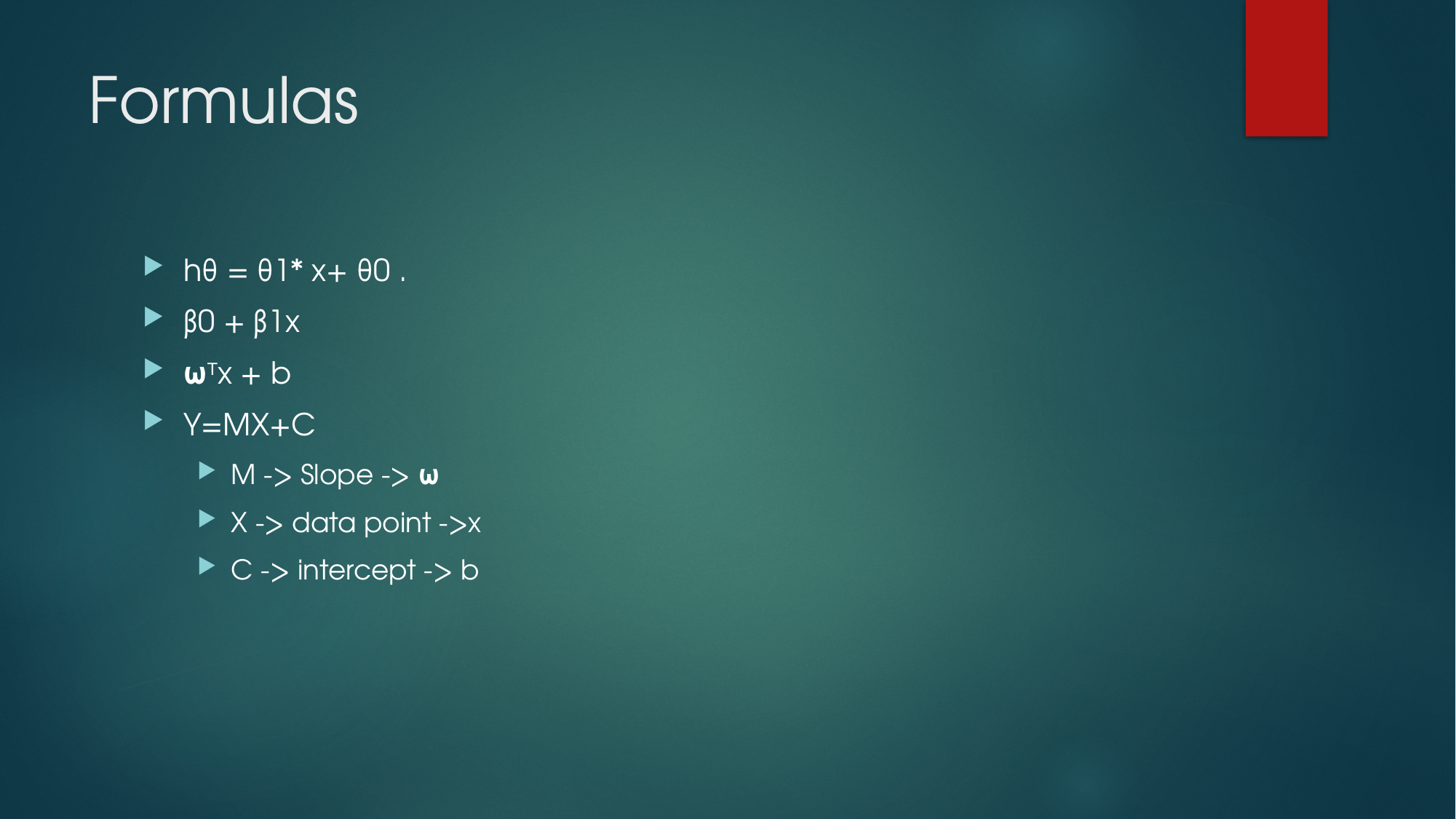

# Formulas
hθ = θ1* x+ θ0 .
β0 + β1x
ωTx + b
Y=MX+C
M -> Slope -> ω
X -> data point ->x
C -> intercept -> b